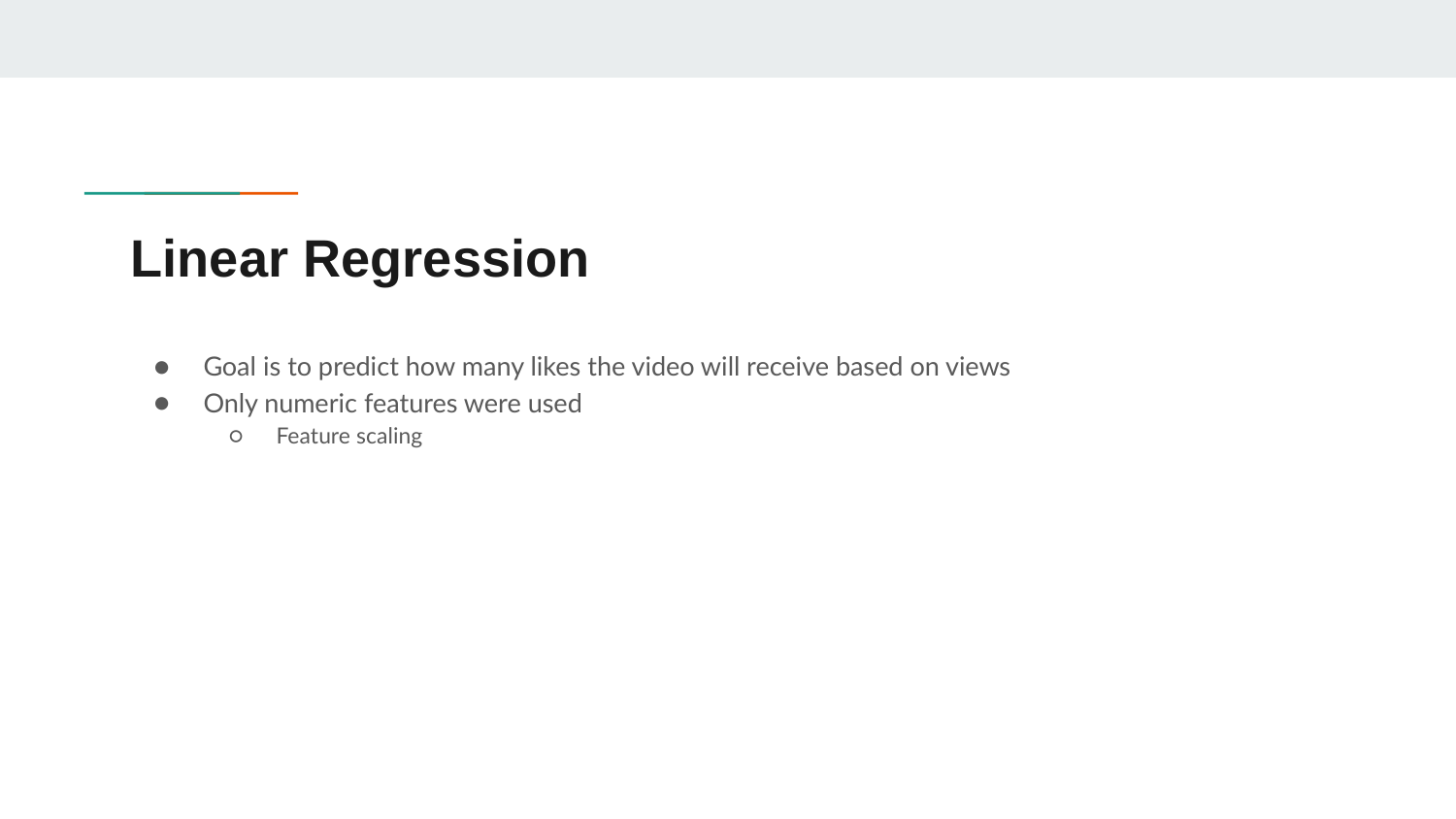

# Linear Regression
Goal is to predict how many likes the video will receive based on views
Only numeric features were used
Feature scaling